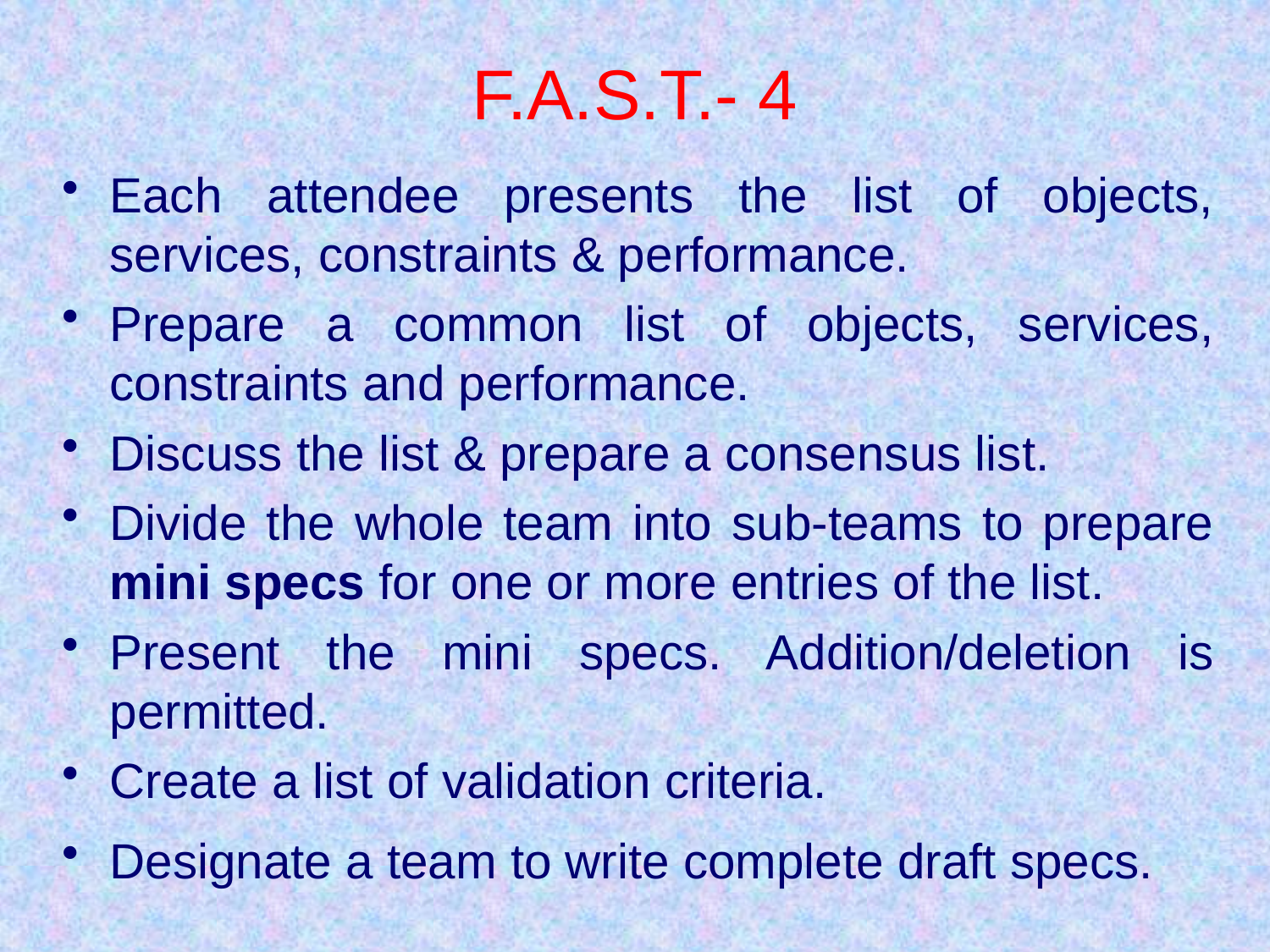

# F.A.S.T.- 4
Each attendee presents the list of objects, services, constraints & performance.
Prepare a common list of objects, services, constraints and performance.
Discuss the list & prepare a consensus list.
Divide the whole team into sub-teams to prepare mini specs for one or more entries of the list.
Present the mini specs. Addition/deletion is permitted.
Create a list of validation criteria.
Designate a team to write complete draft specs.